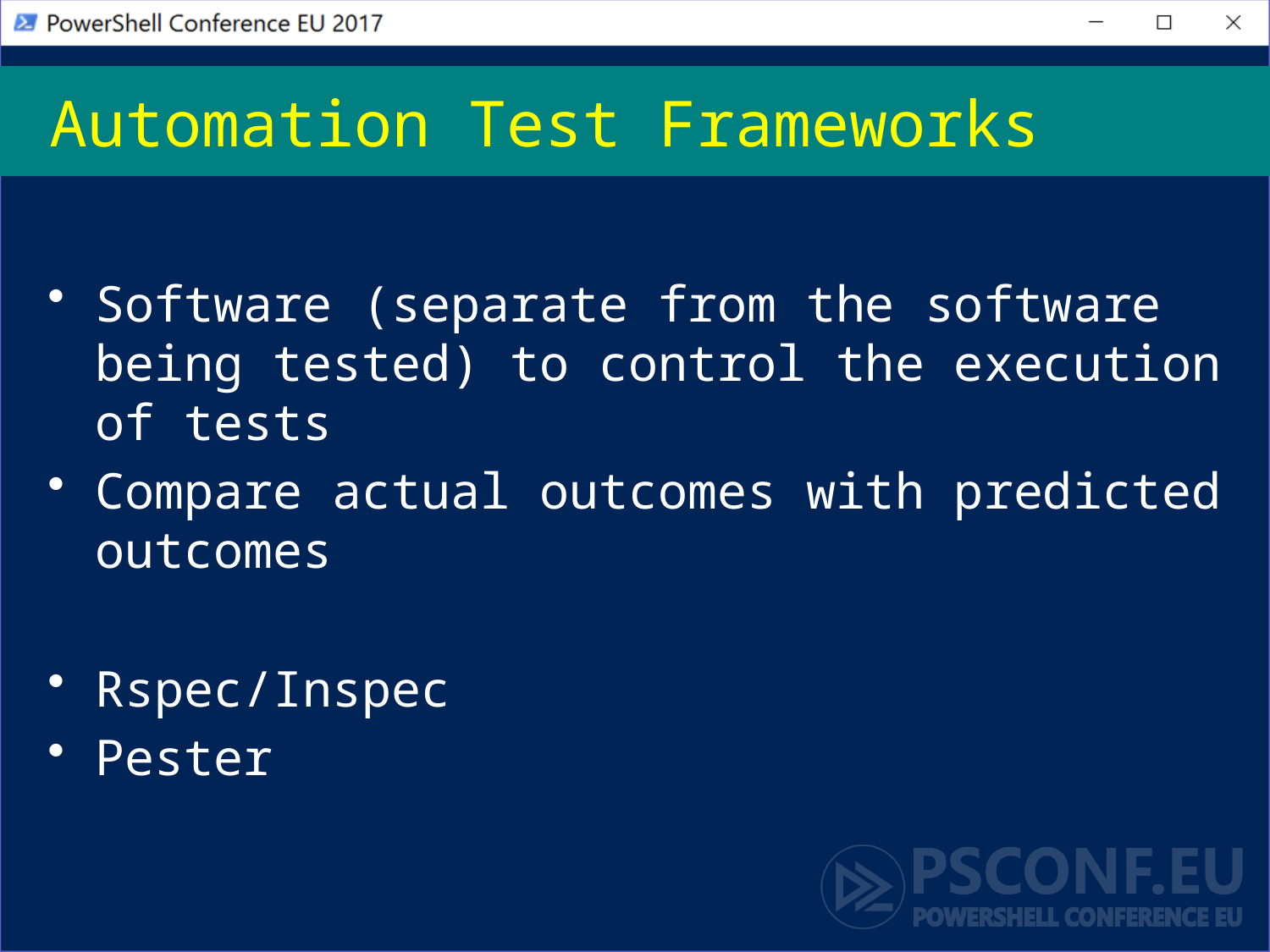

# Automation Test Frameworks
Software (separate from the software being tested) to control the execution of tests
Compare actual outcomes with predicted outcomes

Rspec/Inspec
Pester